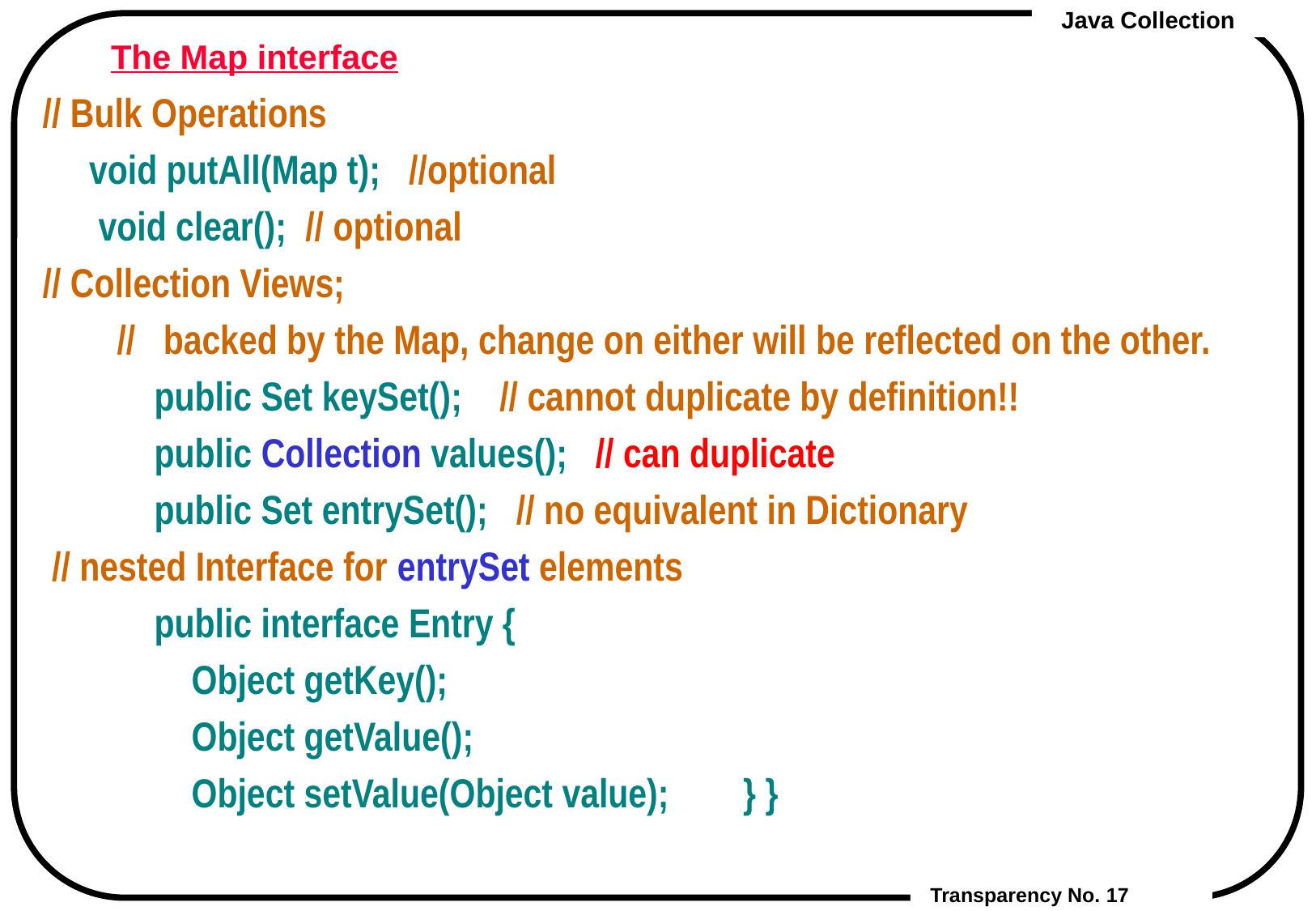

# The Map interface
// Bulk Operations
     void putAll(Map t);   //optional
      void clear();  // optional
// Collection Views;
        //   backed by the Map, change on either will be reflected on the other.
            public Set keySet();    // cannot duplicate by definition!!
            public Collection values();   // can duplicate
            public Set entrySet();   // no equivalent in Dictionary
 // nested Interface for entrySet elements
            public interface Entry {
                Object getKey();
                Object getValue();
                Object setValue(Object value);        } }